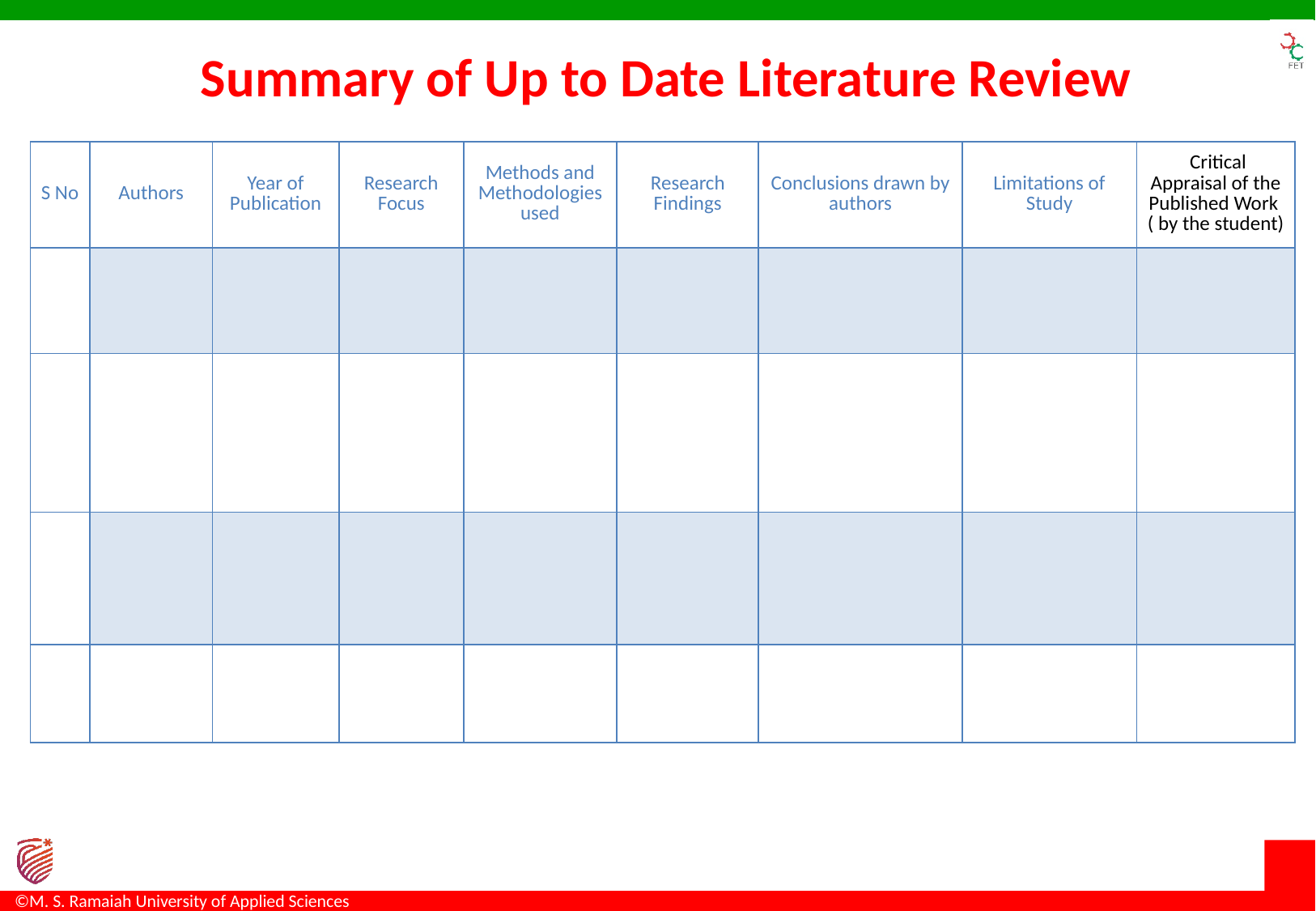

# Summary of Up to Date Literature Review
| S No | Authors | Year of Publication | Research Focus | Methods and Methodologies used | Research Findings | Conclusions drawn by authors | Limitations of Study | Critical Appraisal of the Published Work ( by the student) |
| --- | --- | --- | --- | --- | --- | --- | --- | --- |
|  |  |  |  |  |  |  |  |  |
|  |  |  |  |  |  |  |  |  |
|  |  |  |  |  |  |  |  |  |
|  |  |  |  |  |  |  |  |  |